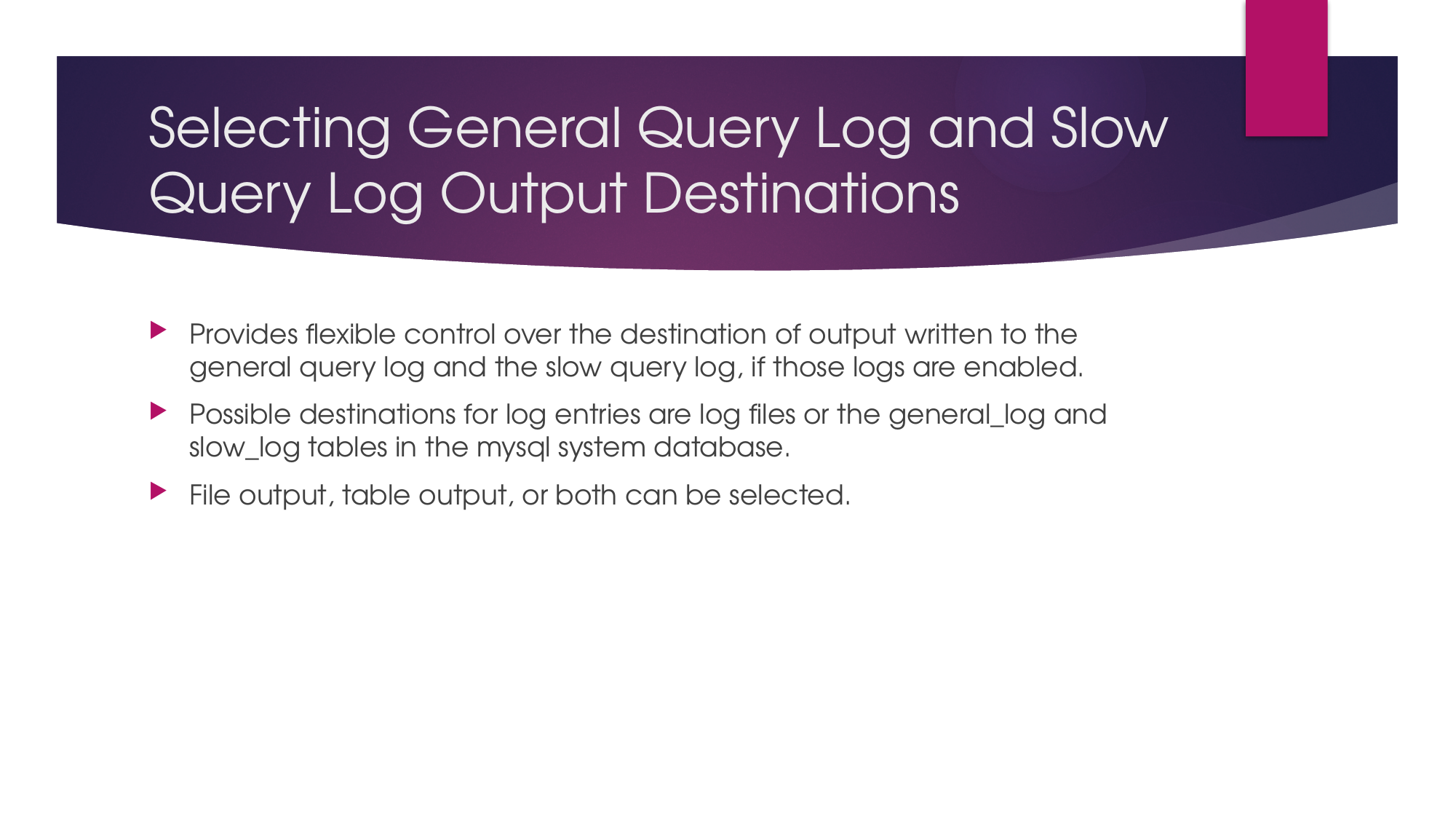

# Selecting General Query Log and Slow Query Log Output Destinations
Provides flexible control over the destination of output written to the general query log and the slow query log, if those logs are enabled.
Possible destinations for log entries are log files or the general_log and slow_log tables in the mysql system database.
File output, table output, or both can be selected.